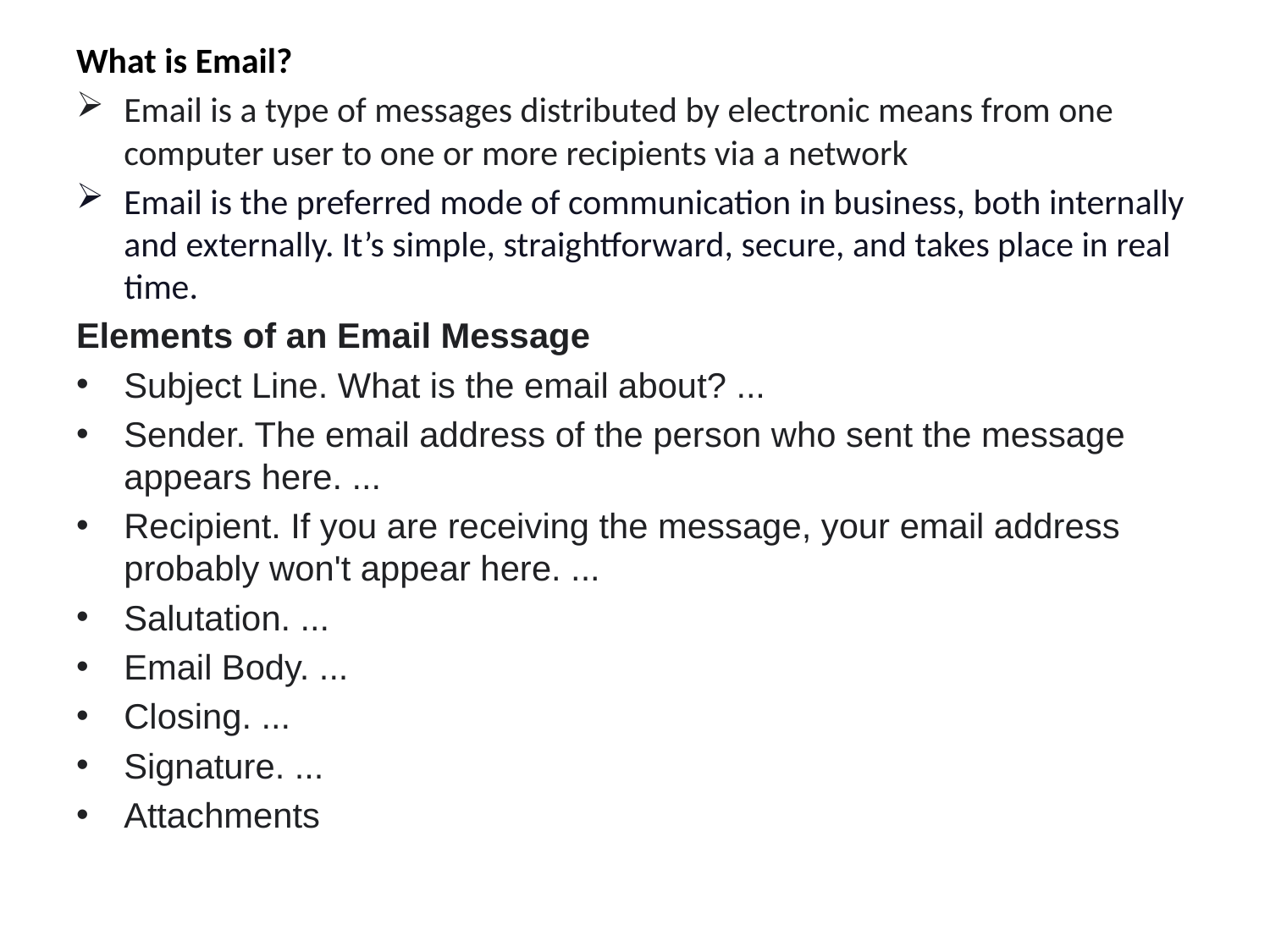

What is Email?
Email is a type of messages distributed by electronic means from one computer user to one or more recipients via a network
Email is the preferred mode of communication in business, both internally and externally. It’s simple, straightforward, secure, and takes place in real time.
Elements of an Email Message
Subject Line. What is the email about? ...
Sender. The email address of the person who sent the message appears here. ...
Recipient. If you are receiving the message, your email address probably won't appear here. ...
Salutation. ...
Email Body. ...
Closing. ...
Signature. ...
Attachments